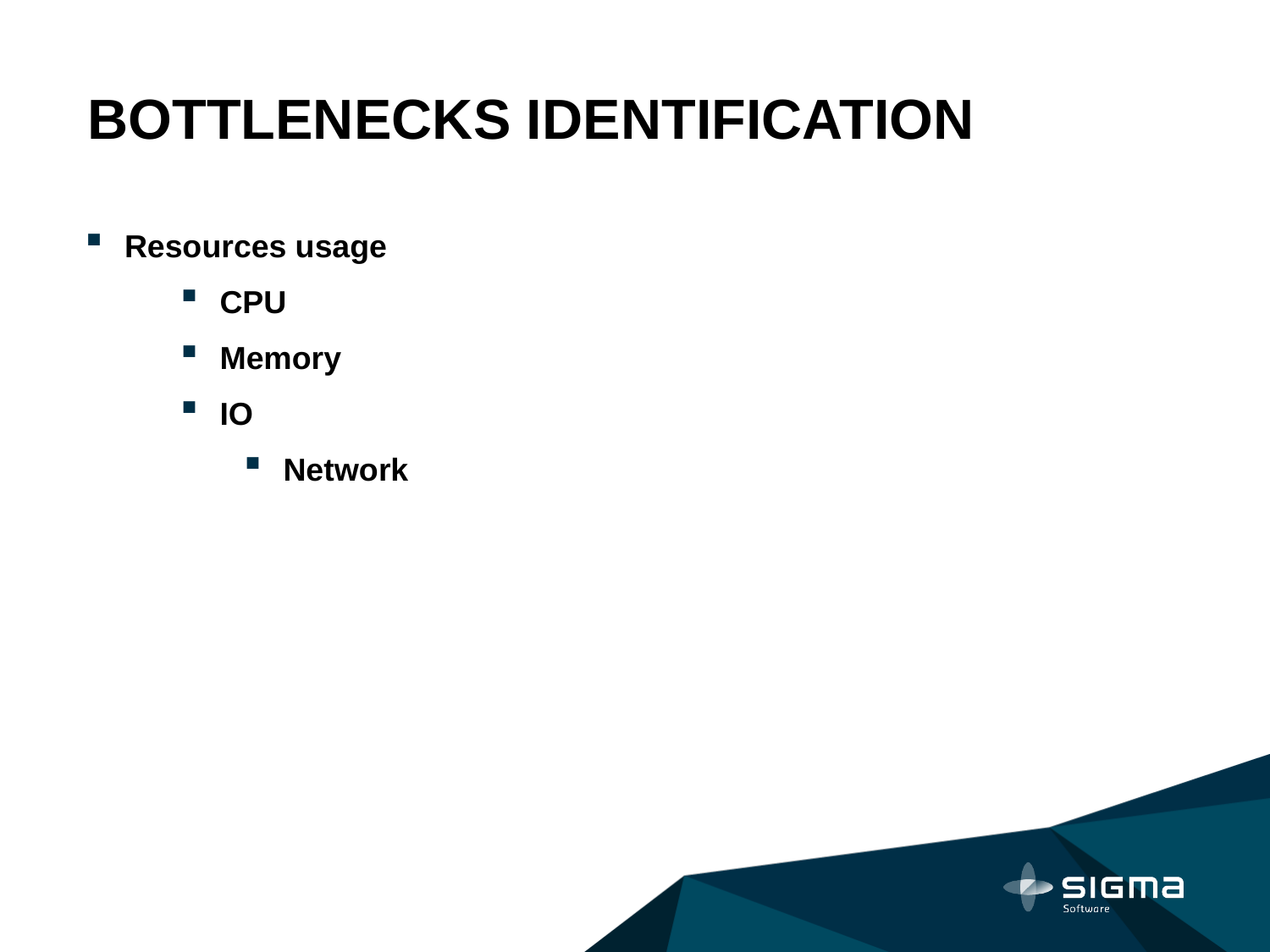

BOTTLENECKS IDENTIFICATION
Resources usage
CPU
Memory
IO
Network